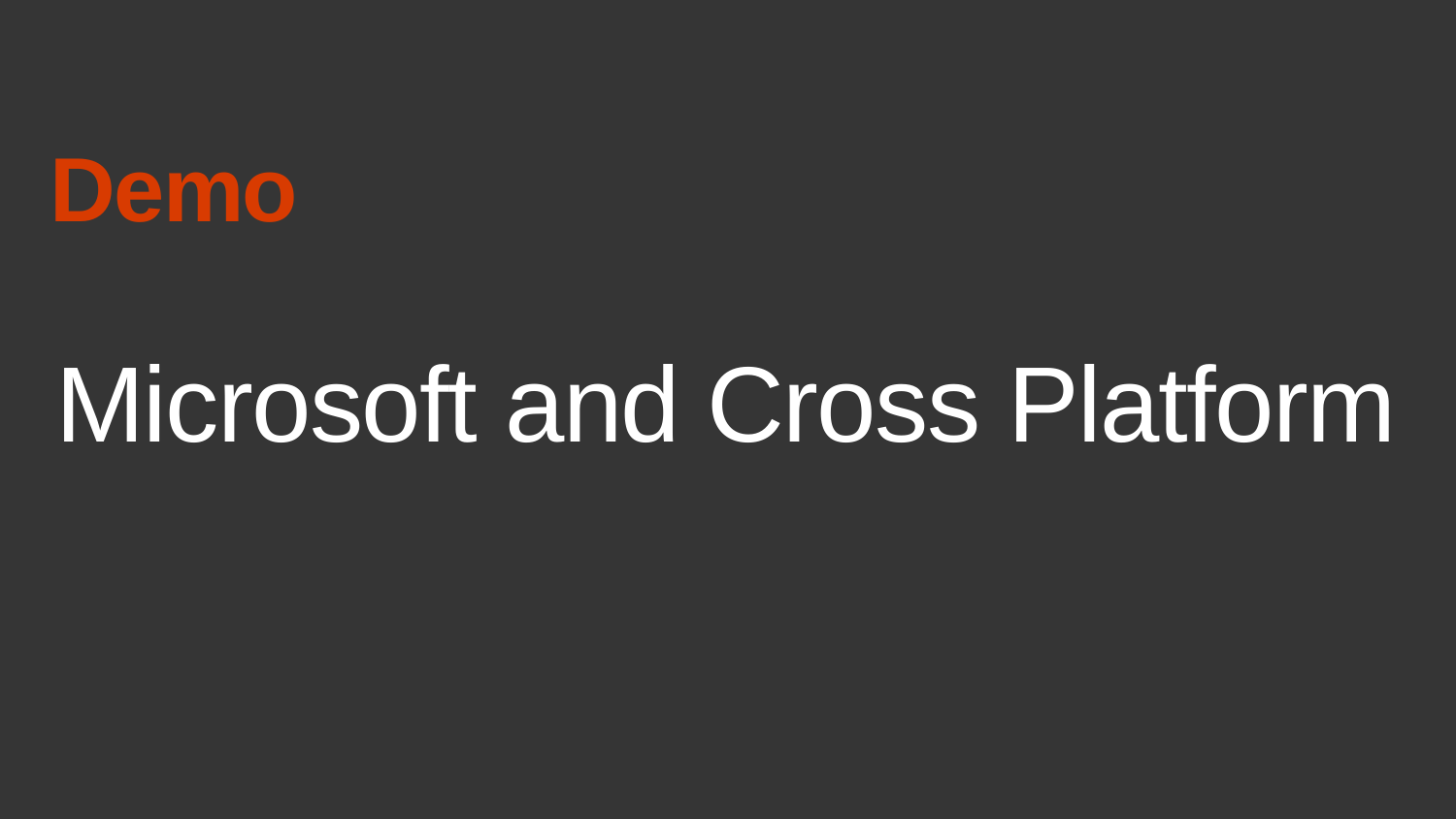

Demo
Accelerated Network
# Microsoft and Cross Platform